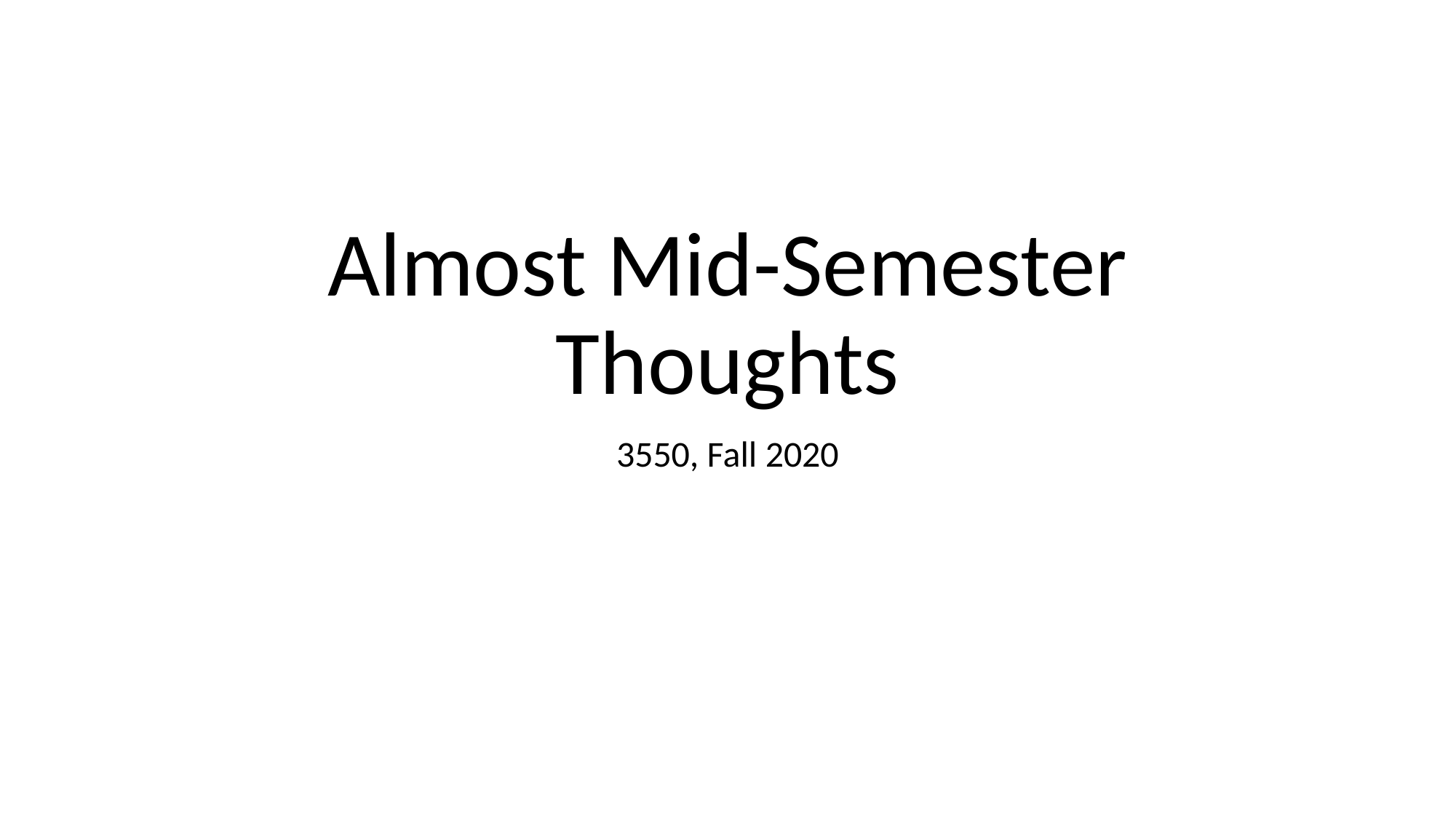

# Almost Mid-Semester Thoughts
3550, Fall 2020